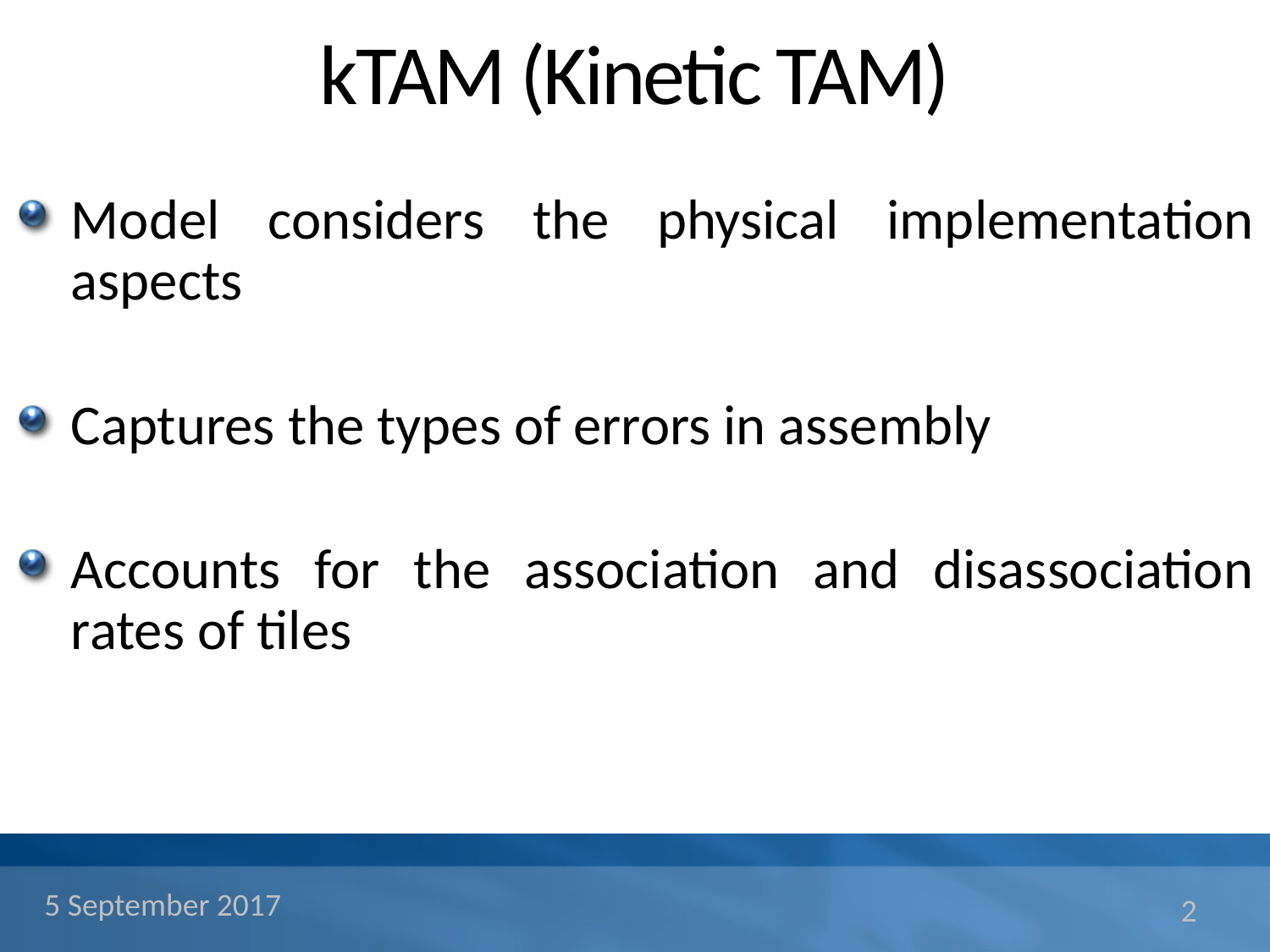

# kTAM (Kinetic TAM)
Model considers the physical implementation aspects

Captures the types of errors in assembly

Accounts for the association and disassociation rates of tiles